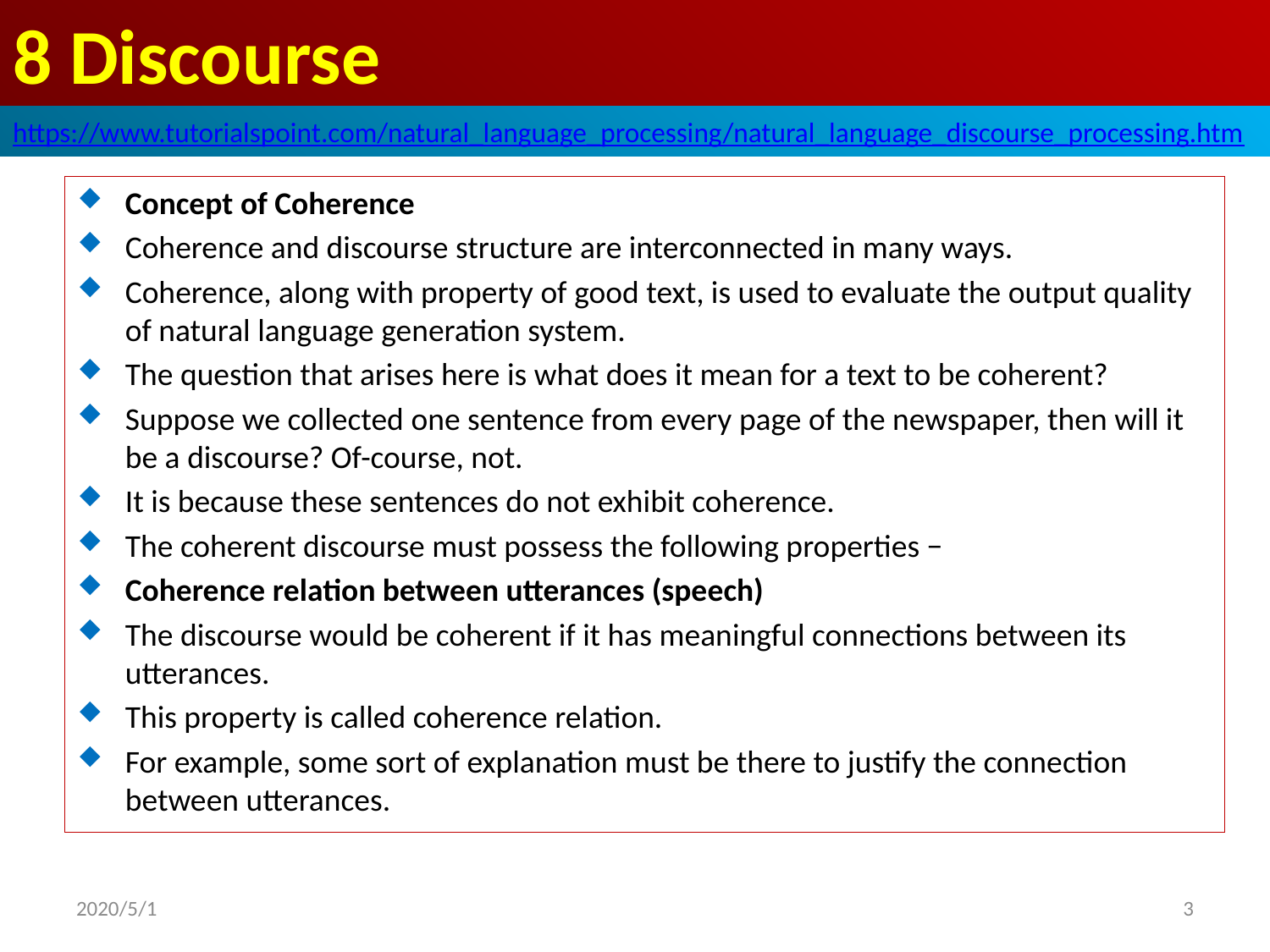

# 8 Discourse
https://www.tutorialspoint.com/natural_language_processing/natural_language_discourse_processing.htm
Concept of Coherence
Coherence and discourse structure are interconnected in many ways.
Coherence, along with property of good text, is used to evaluate the output quality of natural language generation system.
The question that arises here is what does it mean for a text to be coherent?
Suppose we collected one sentence from every page of the newspaper, then will it be a discourse? Of-course, not.
It is because these sentences do not exhibit coherence.
The coherent discourse must possess the following properties −
Coherence relation between utterances (speech)
The discourse would be coherent if it has meaningful connections between its utterances.
This property is called coherence relation.
For example, some sort of explanation must be there to justify the connection between utterances.
2020/5/1
3